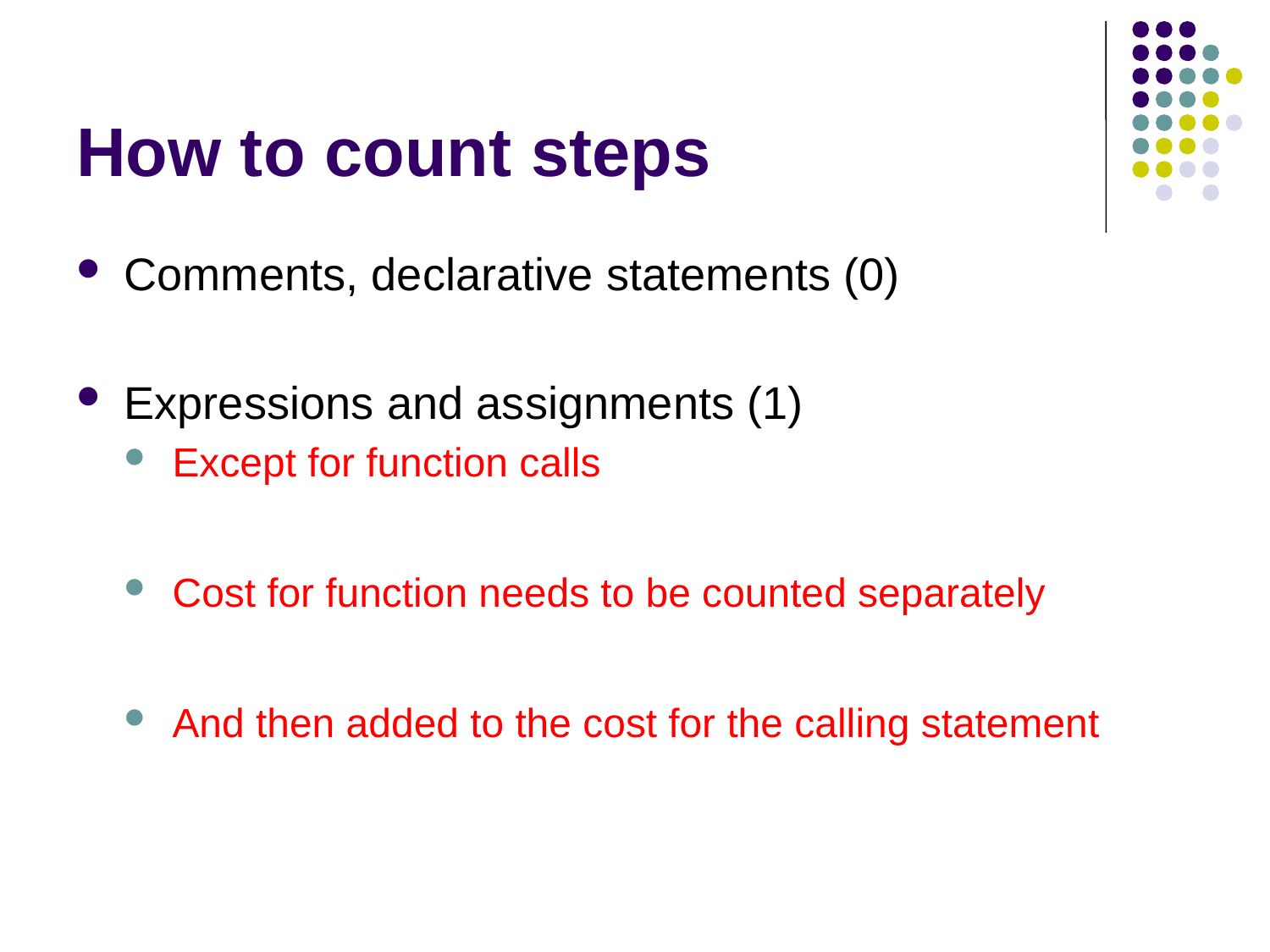

# How to count steps
Comments, declarative statements (0)

Expressions and assignments (1)
Except for function calls

Cost for function needs to be counted separately

And then added to the cost for the calling statement